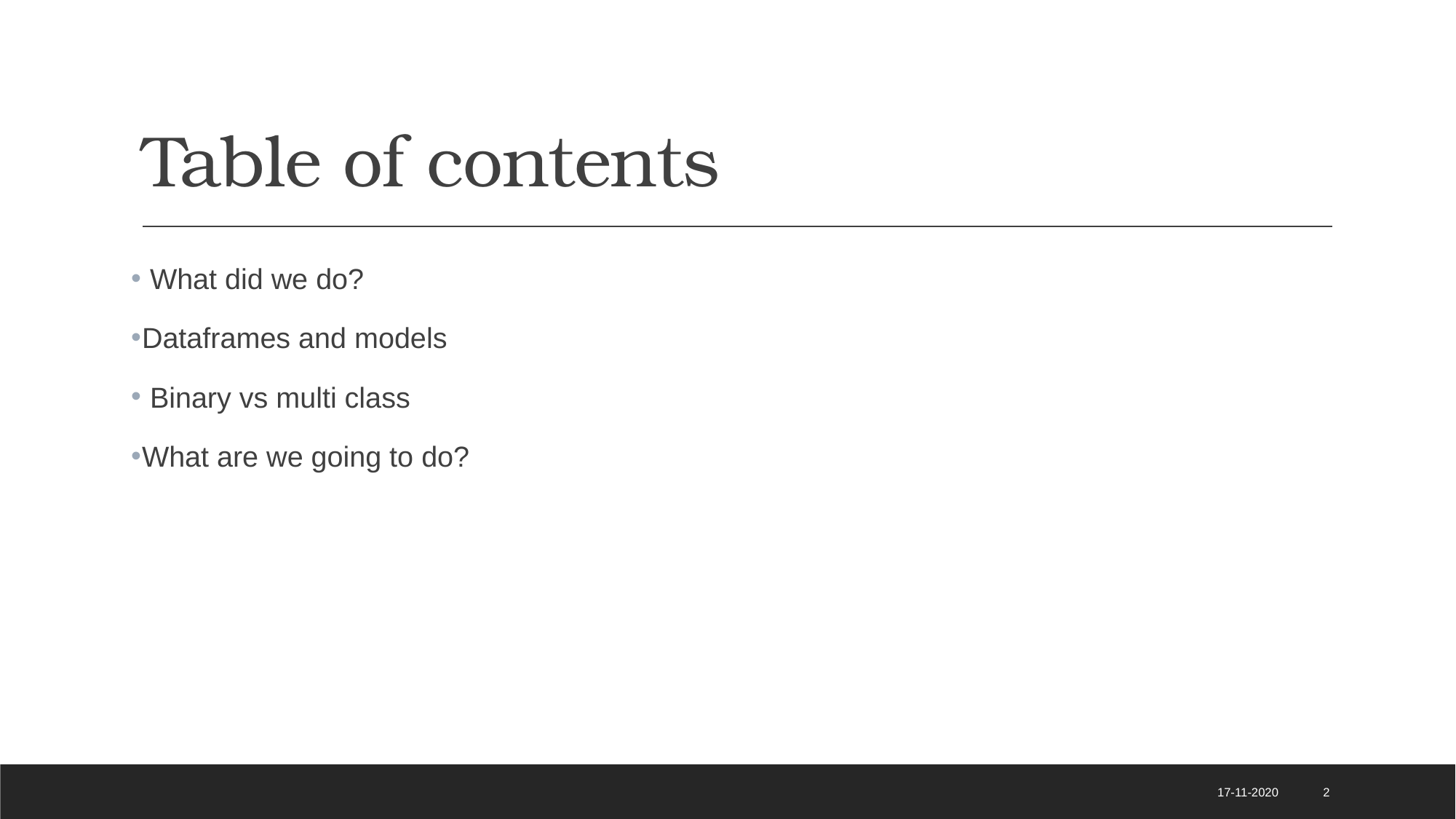

# Table of contents
 What did we do?
Dataframes and models
 Binary vs multi class
What are we going to do?

17-11-2020
2